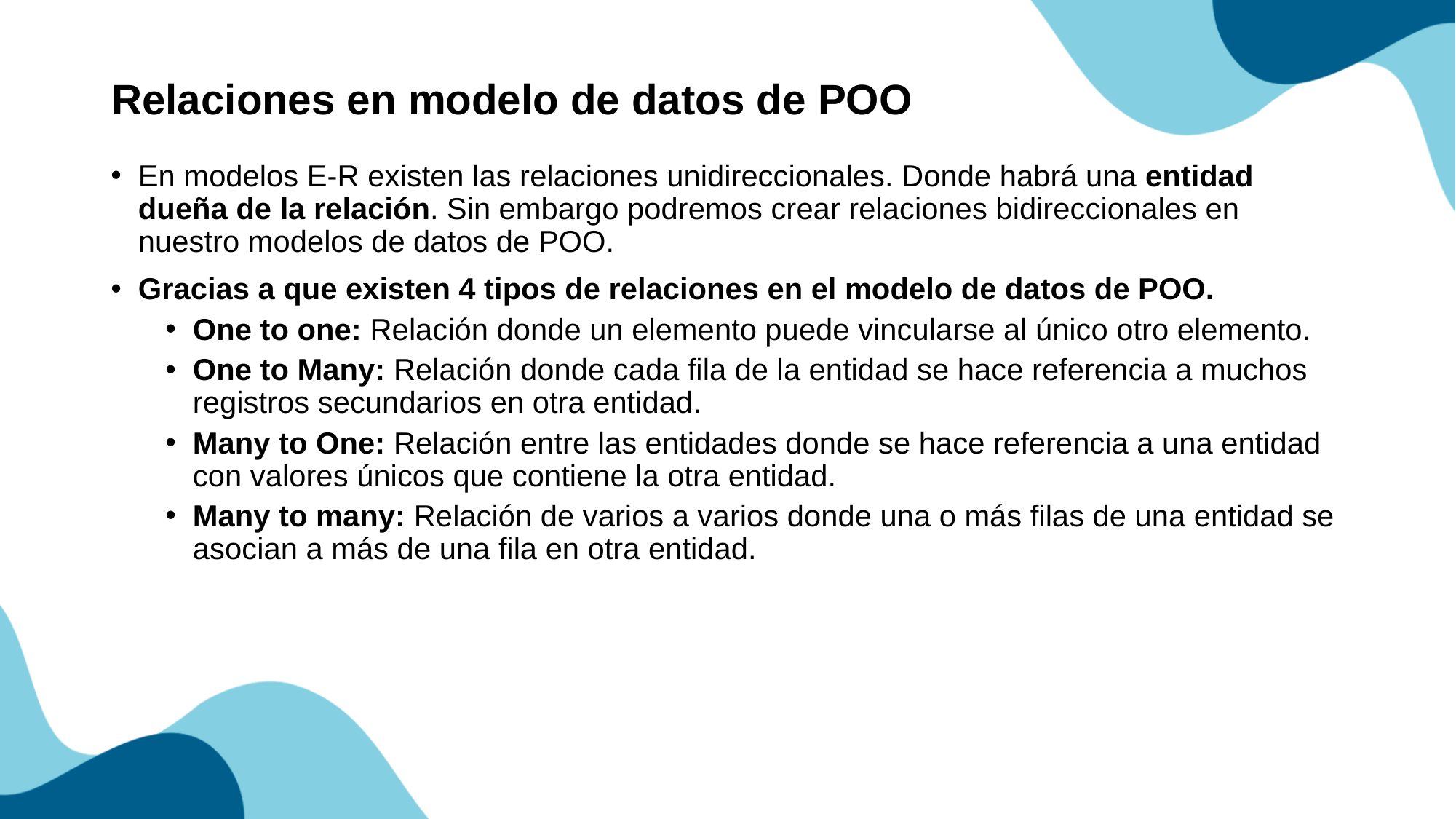

# Relaciones en modelo de datos de POO
En modelos E-R existen las relaciones unidireccionales. Donde habrá una entidad dueña de la relación. Sin embargo podremos crear relaciones bidireccionales en nuestro modelos de datos de POO.
Gracias a que existen 4 tipos de relaciones en el modelo de datos de POO.
One to one: Relación donde un elemento puede vincularse al único otro elemento.
One to Many: Relación donde cada fila de la entidad se hace referencia a muchos registros secundarios en otra entidad.
Many to One: Relación entre las entidades donde se hace referencia a una entidad con valores únicos que contiene la otra entidad.
Many to many: Relación de varios a varios donde una o más filas de una entidad se asocian a más de una fila en otra entidad.